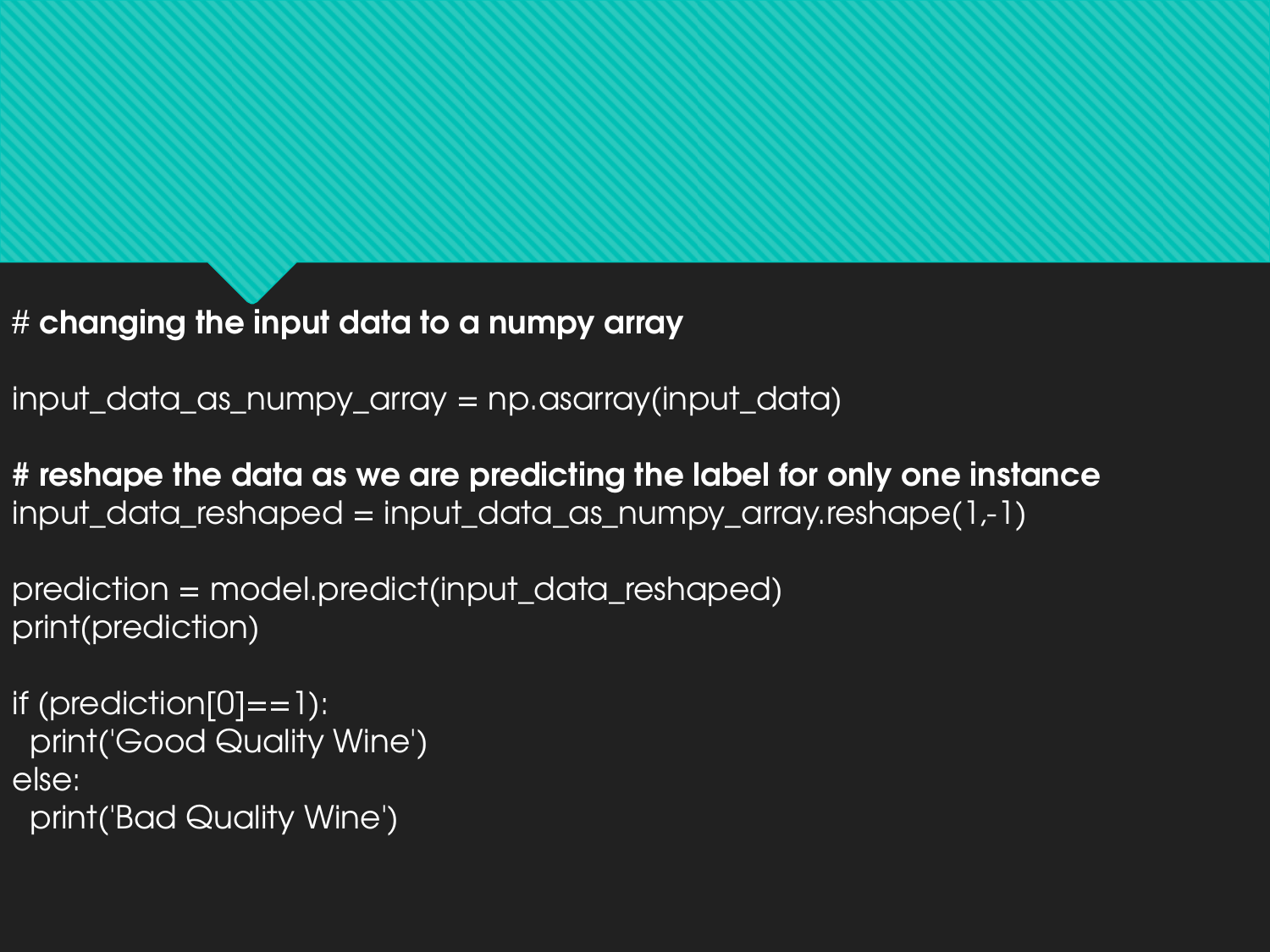

#
# changing the input data to a numpy array

input_data_as_numpy_array = np.asarray(input_data)

# reshape the data as we are predicting the label for only one instance
input_data_reshaped = input_data_as_numpy_array.reshape(1,-1)

prediction = model.predict(input_data_reshaped)
print(prediction)

if (prediction[0]==1):
  print('Good Quality Wine')
else:
  print('Bad Quality Wine')